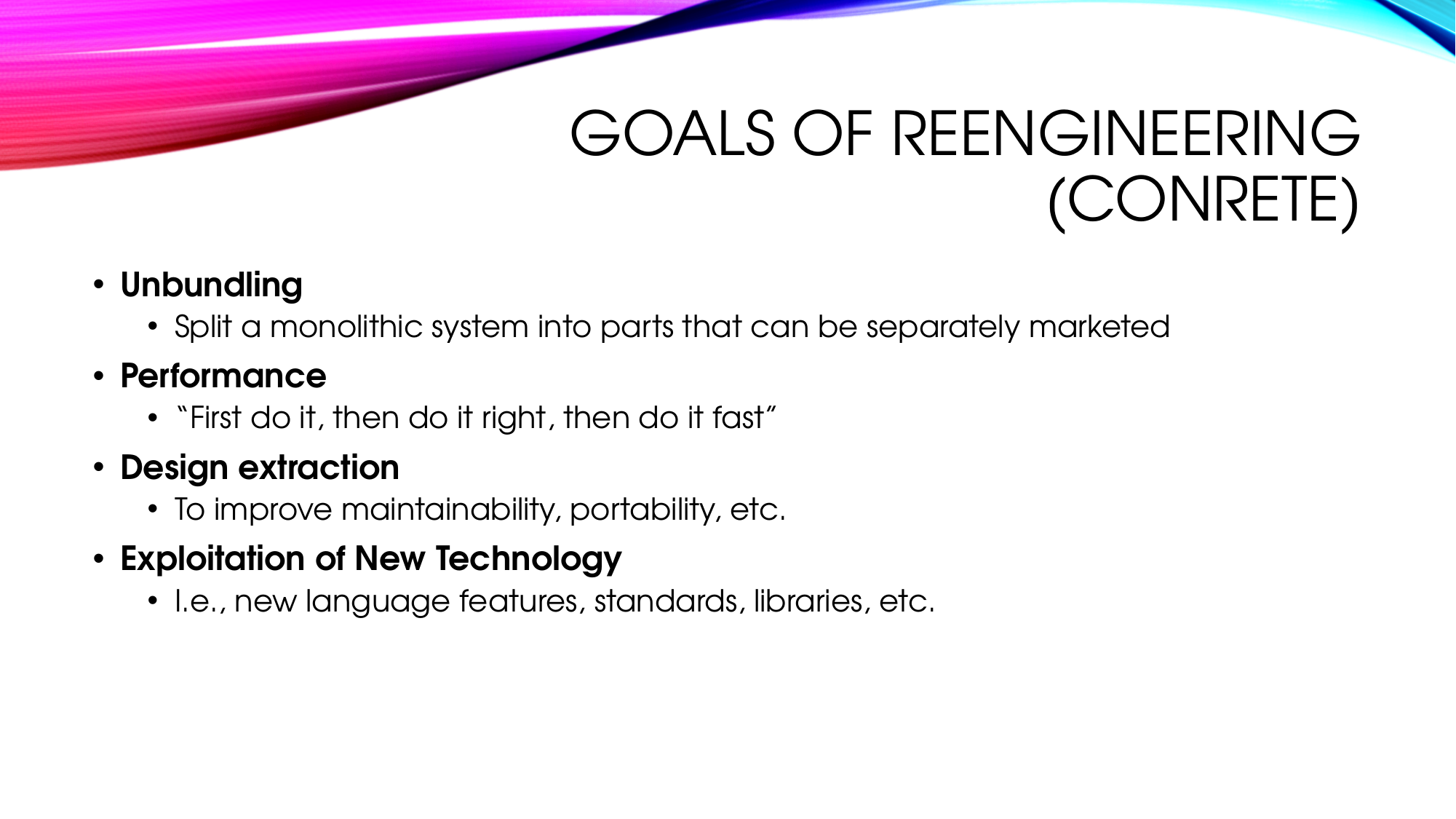

# Goals of reengineering (conrete)
Unbundling
Split a monolithic system into parts that can be separately marketed
Performance
“First do it, then do it right, then do it fast”
Design extraction
To improve maintainability, portability, etc.
Exploitation of New Technology
I.e., new language features, standards, libraries, etc.